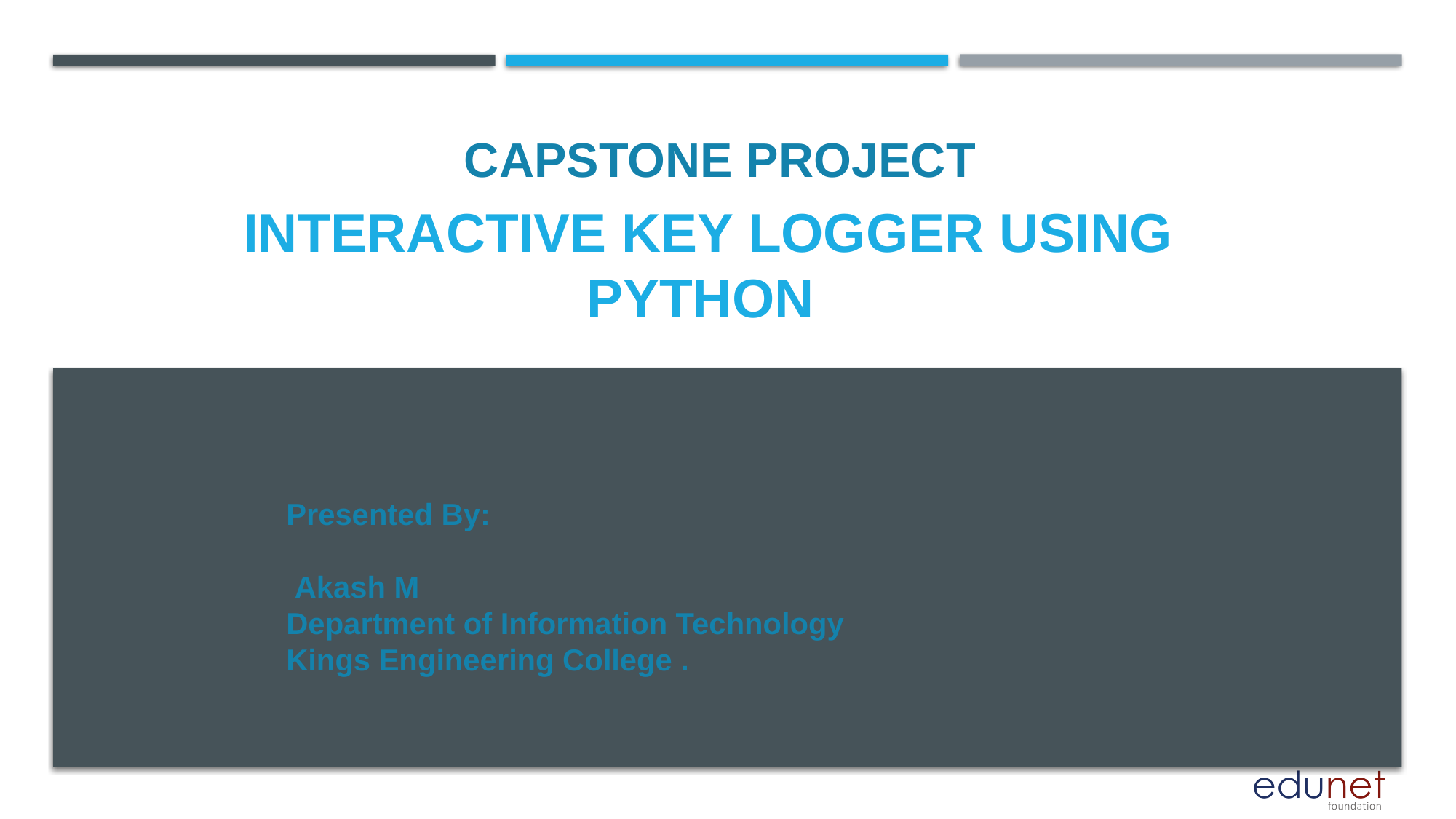

CAPSTONE PROJECT
# Interactive Key logger using python
Presented By:

 Akash M
Department of Information Technology
Kings Engineering College .